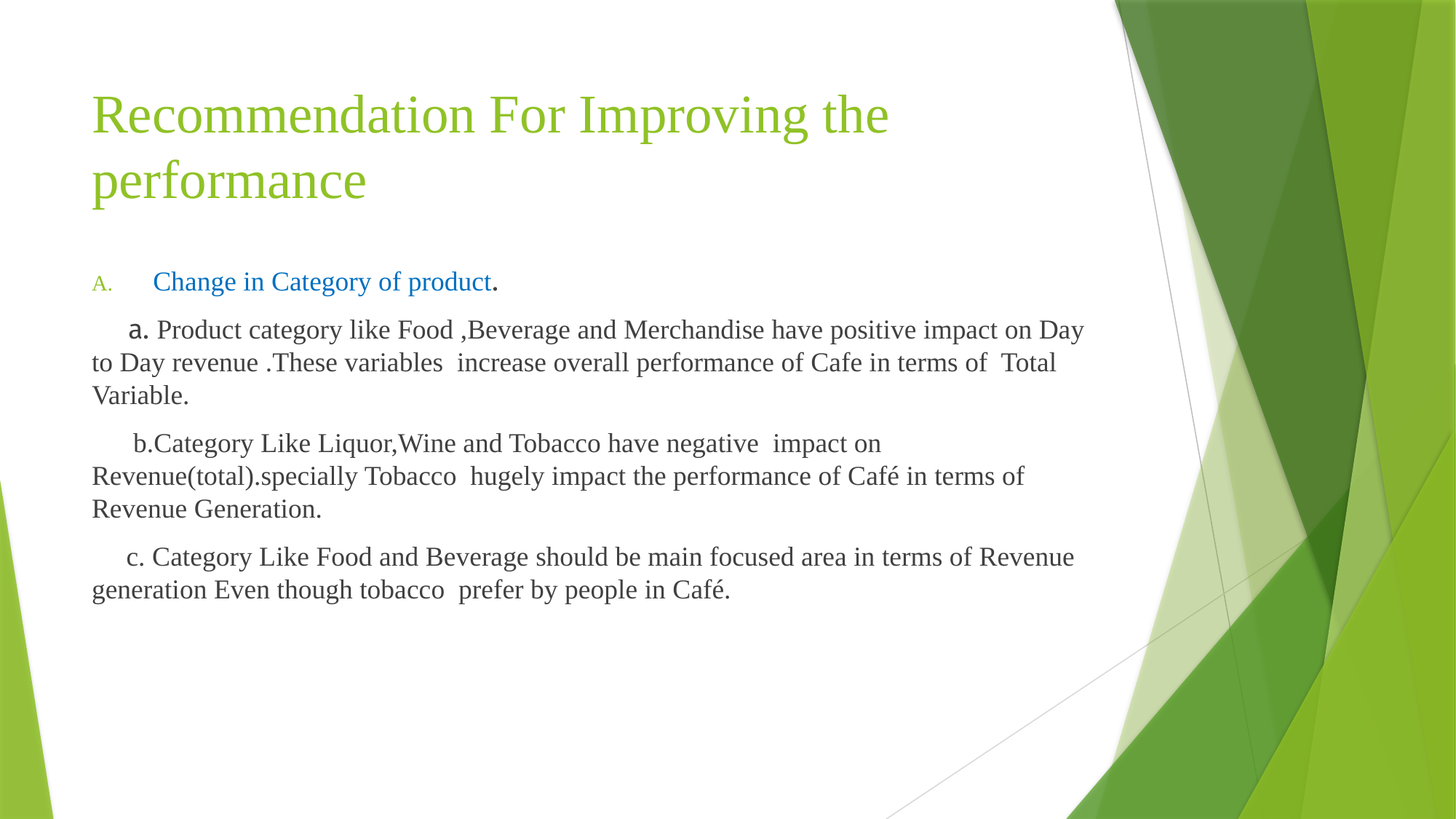

# Recommendation For Improving the performance
Change in Category of product.
     a. Product category like Food ,Beverage and Merchandise have positive impact on Day to Day revenue .These variables  increase overall performance of Cafe in terms of  Total Variable.
      b.Category Like Liquor,Wine and Tobacco have negative  impact on Revenue(total).specially Tobacco  hugely impact the performance of Café in terms of Revenue Generation.
     c. Category Like Food and Beverage should be main focused area in terms of Revenue generation Even though tobacco  prefer by people in Café.